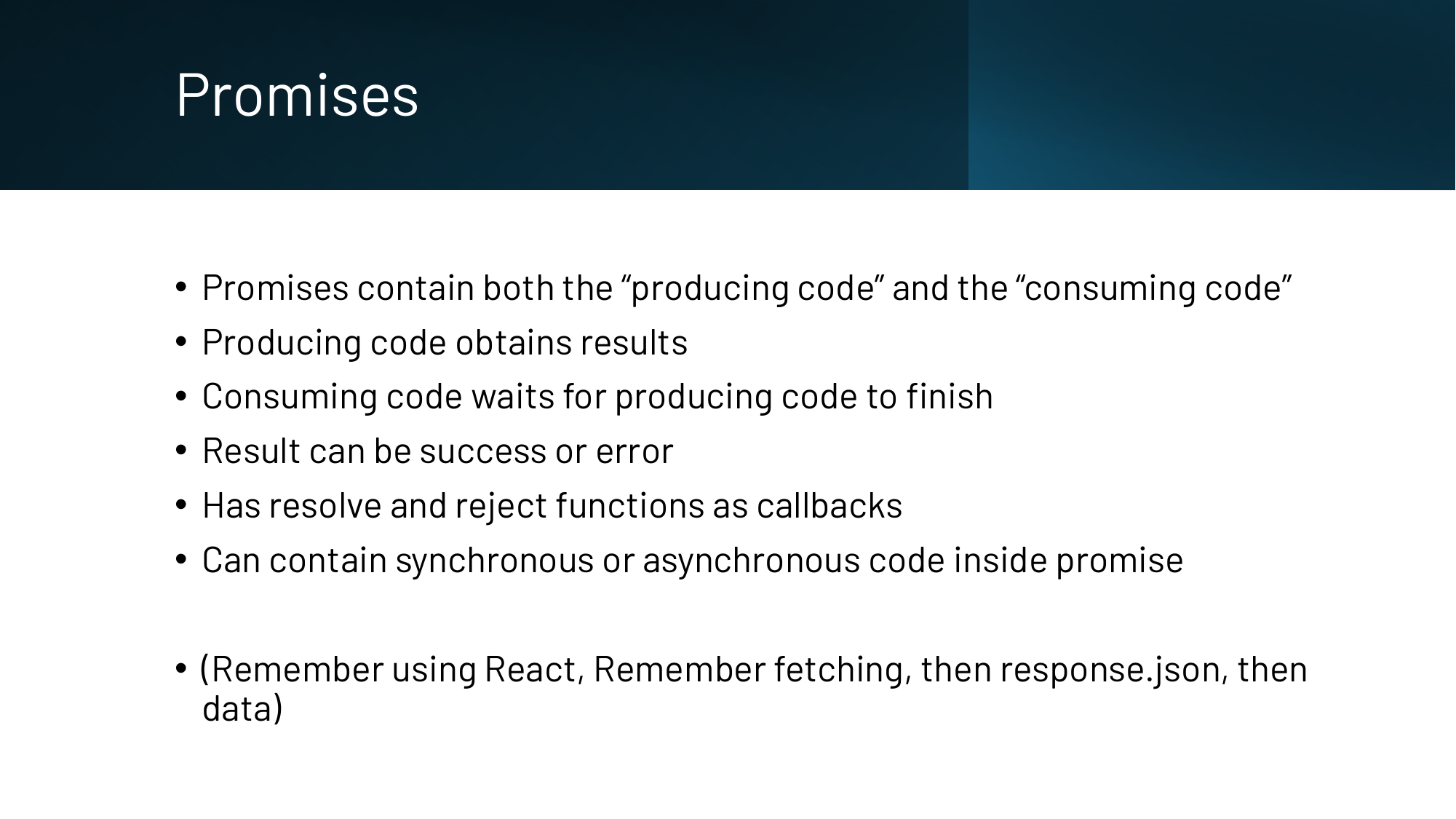

# Promises
Promises contain both the “producing code” and the “consuming code”
Producing code obtains results
Consuming code waits for producing code to finish
Result can be success or error
Has resolve and reject functions as callbacks
Can contain synchronous or asynchronous code inside promise

(Remember using React, Remember fetching, then response.json, then data)